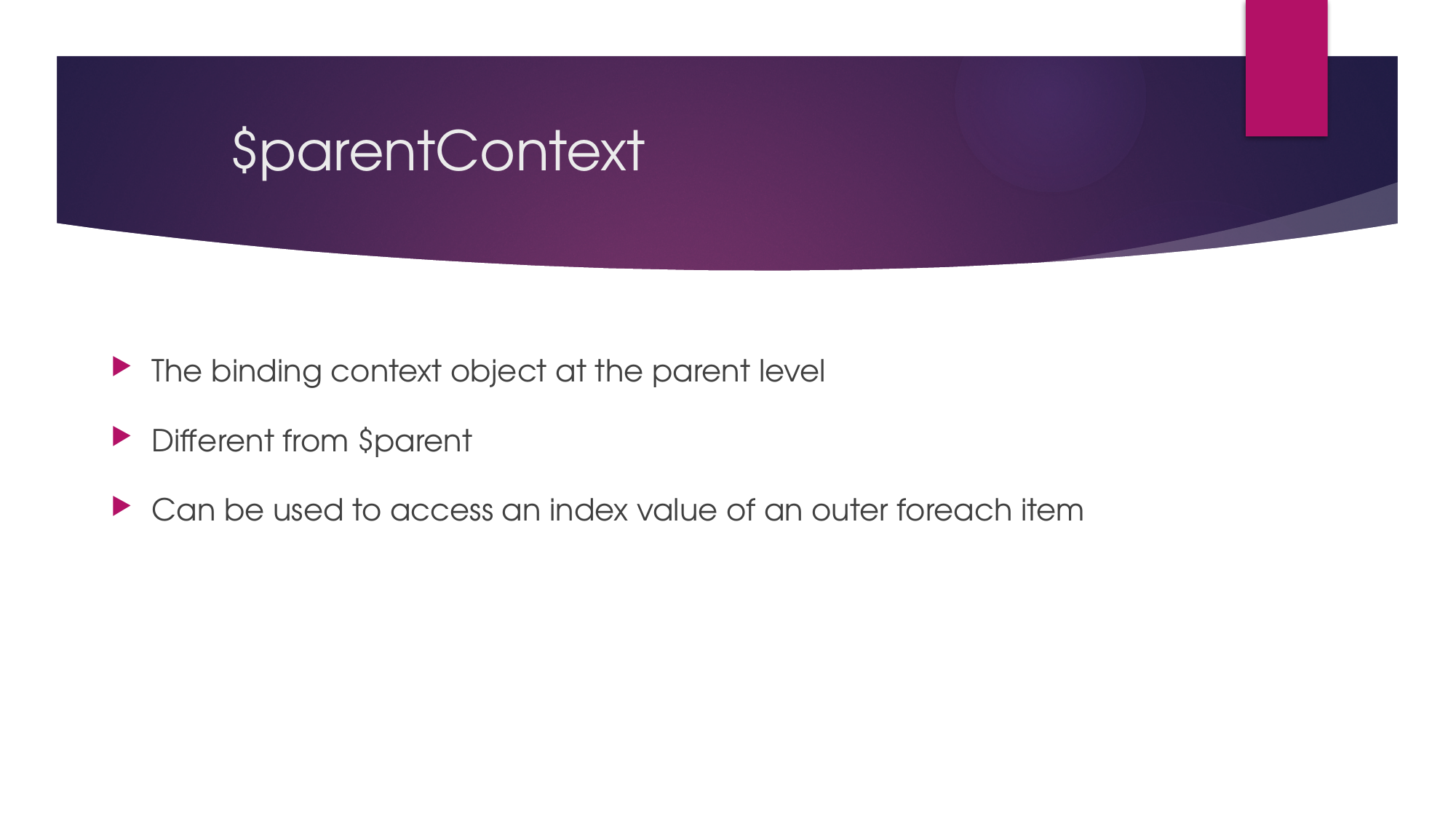

# $parentContext
The binding context object at the parent level
Different from $parent
Can be used to access an index value of an outer foreach item